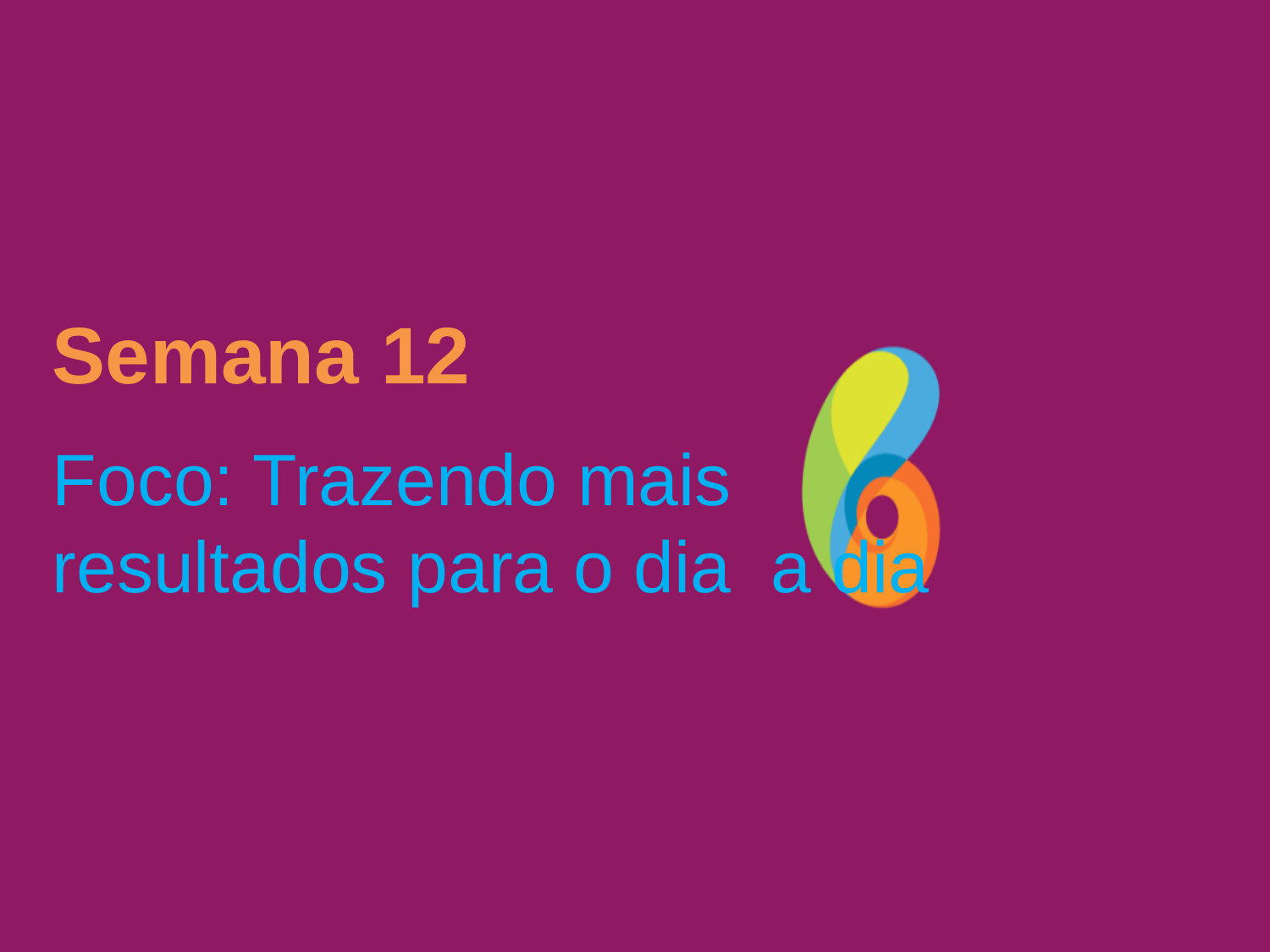

Semana 12
Foco: Trazendo mais   resultados para o dia  a dia